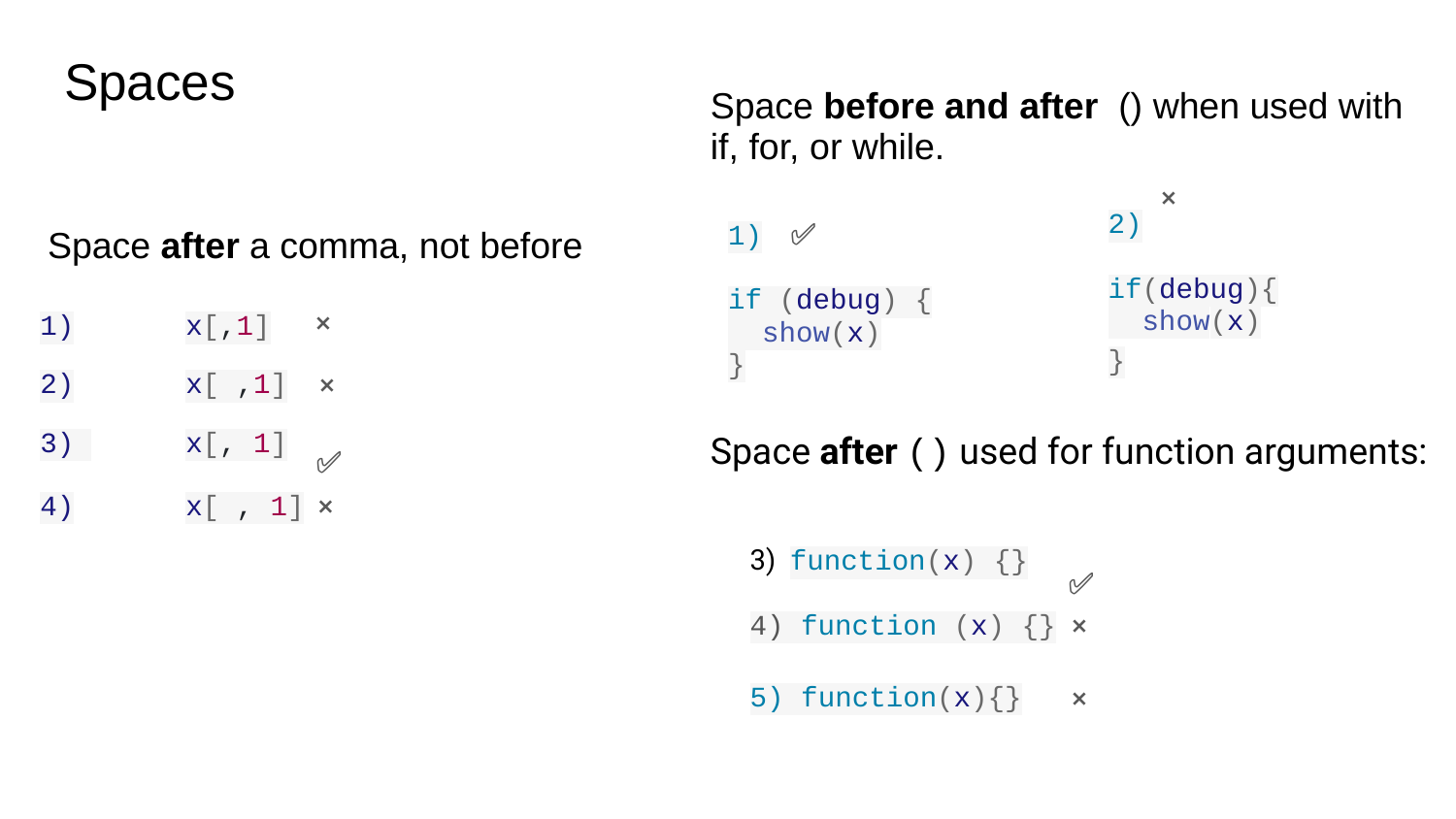

# Spaces
Space before and after  () when used with if, for, or while.

❌
2)

if(debug){
  show(x)
}

✅
1)

if (debug) {
  show(x)
}

Space after a comma, not before

1)	x[,1]
2)	x[ ,1]
3) 	x[, 1]
4)	x[ , 1]
❌
❌

Space after () used for function arguments:

✅
❌
3)  function(x) {}

4) function (x) {}

5) function(x){}
✅
❌
❌